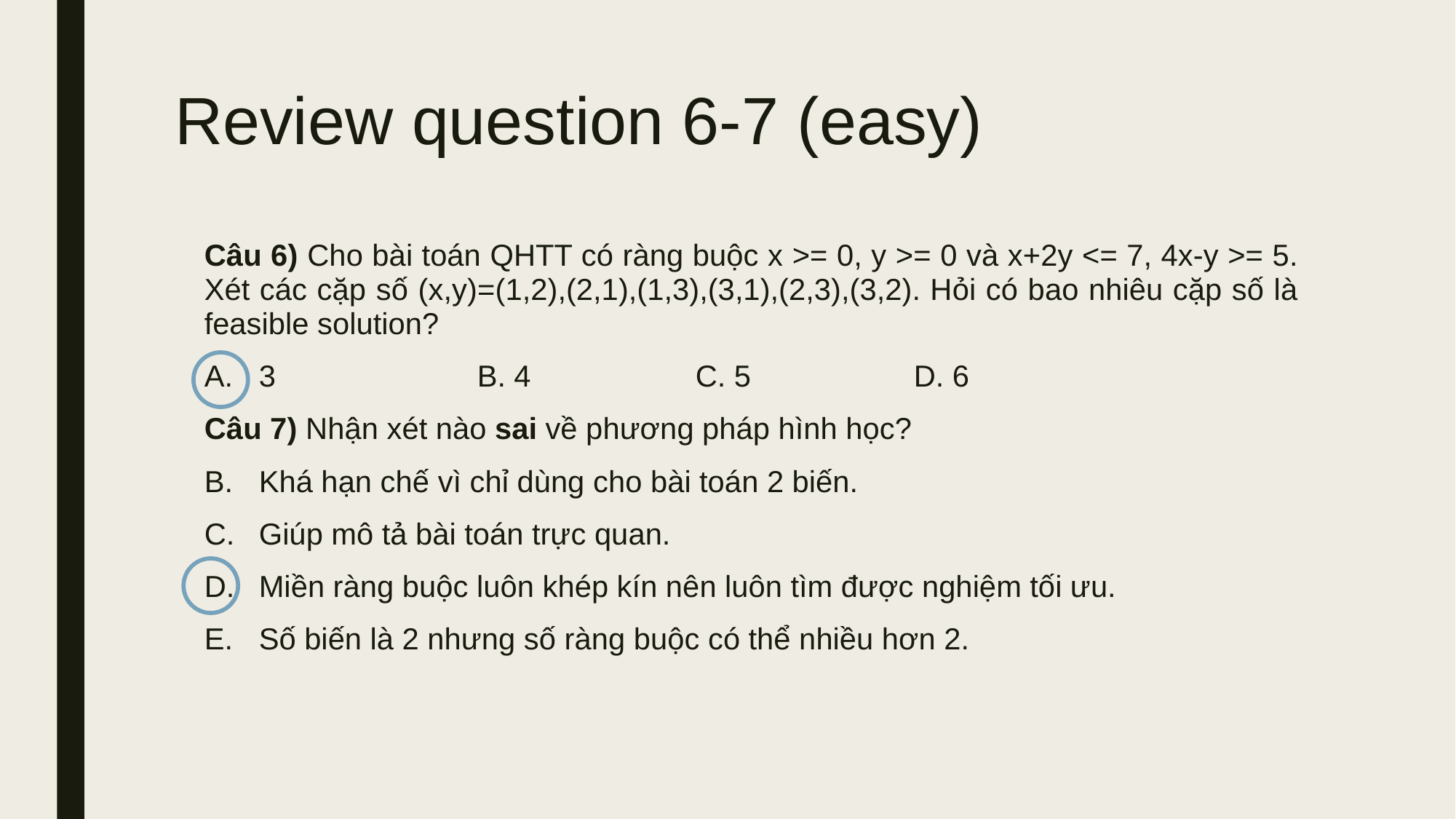

# Review question 6-7 (easy)
Câu 6) Cho bài toán QHTT có ràng buộc x >= 0, y >= 0 và x+2y <= 7, 4x-y >= 5. Xét các cặp số (x,y)=(1,2),(2,1),(1,3),(3,1),(2,3),(3,2). Hỏi có bao nhiêu cặp số là feasible solution?
3 		B. 4		C. 5		D. 6
Câu 7) Nhận xét nào sai về phương pháp hình học?
Khá hạn chế vì chỉ dùng cho bài toán 2 biến.
Giúp mô tả bài toán trực quan.
Miền ràng buộc luôn khép kín nên luôn tìm được nghiệm tối ưu.
Số biến là 2 nhưng số ràng buộc có thể nhiều hơn 2.